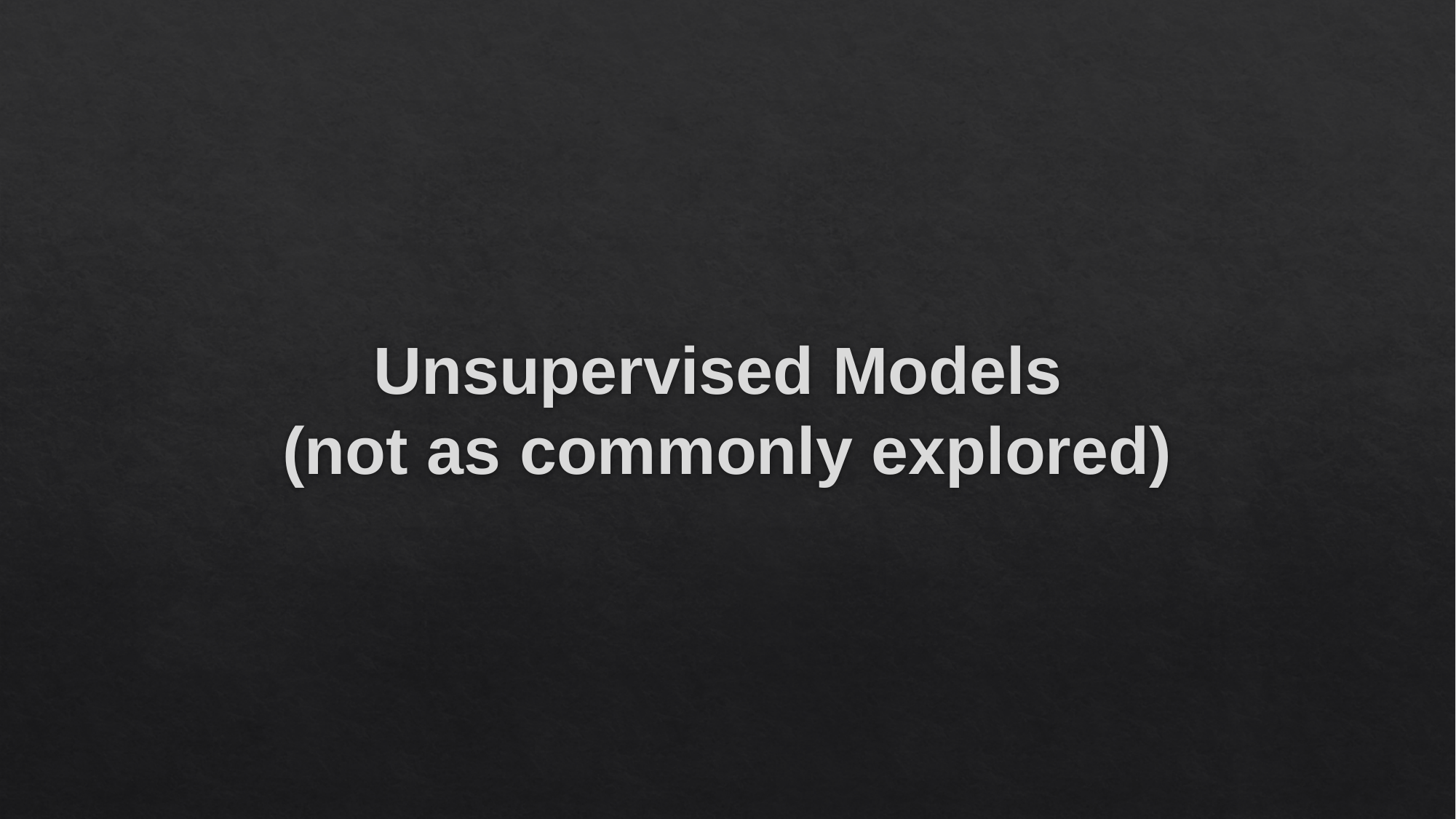

# Unsupervised Models (not as commonly explored)